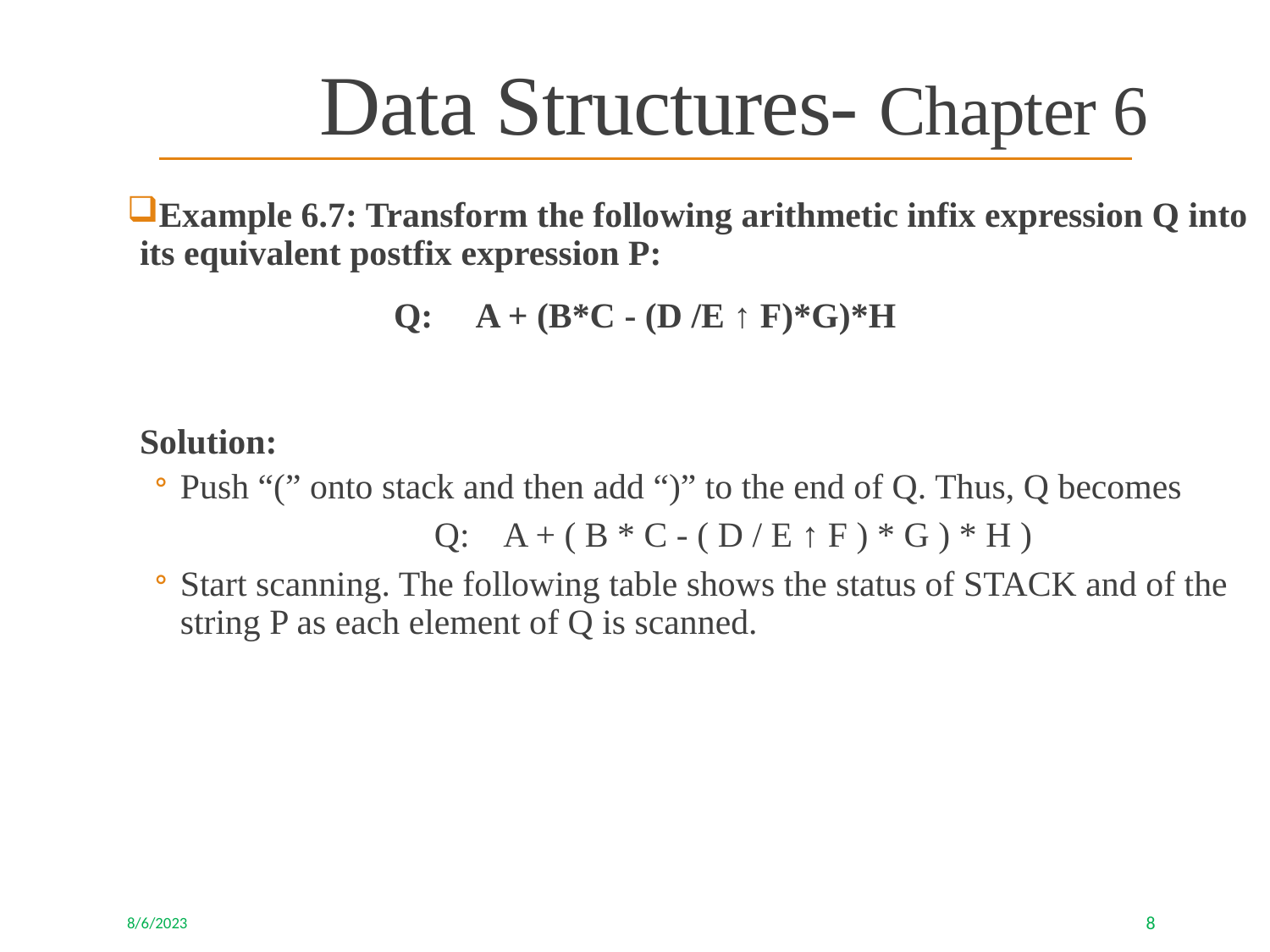

Data Structures- Chapter 6
Example 6.7: Transform the following arithmetic infix expression Q into its equivalent postfix expression P:
			Q:     A + (B*C - (D /E ↑ F)*G)*H

	Solution:
Push “(” onto stack and then add “)” to the end of Q. Thus, Q becomes
			Q:    A + ( B * C - ( D / E ↑ F ) * G ) * H )
Start scanning. The following table shows the status of STACK and of the string P as each element of Q is scanned.
8/6/2023
8